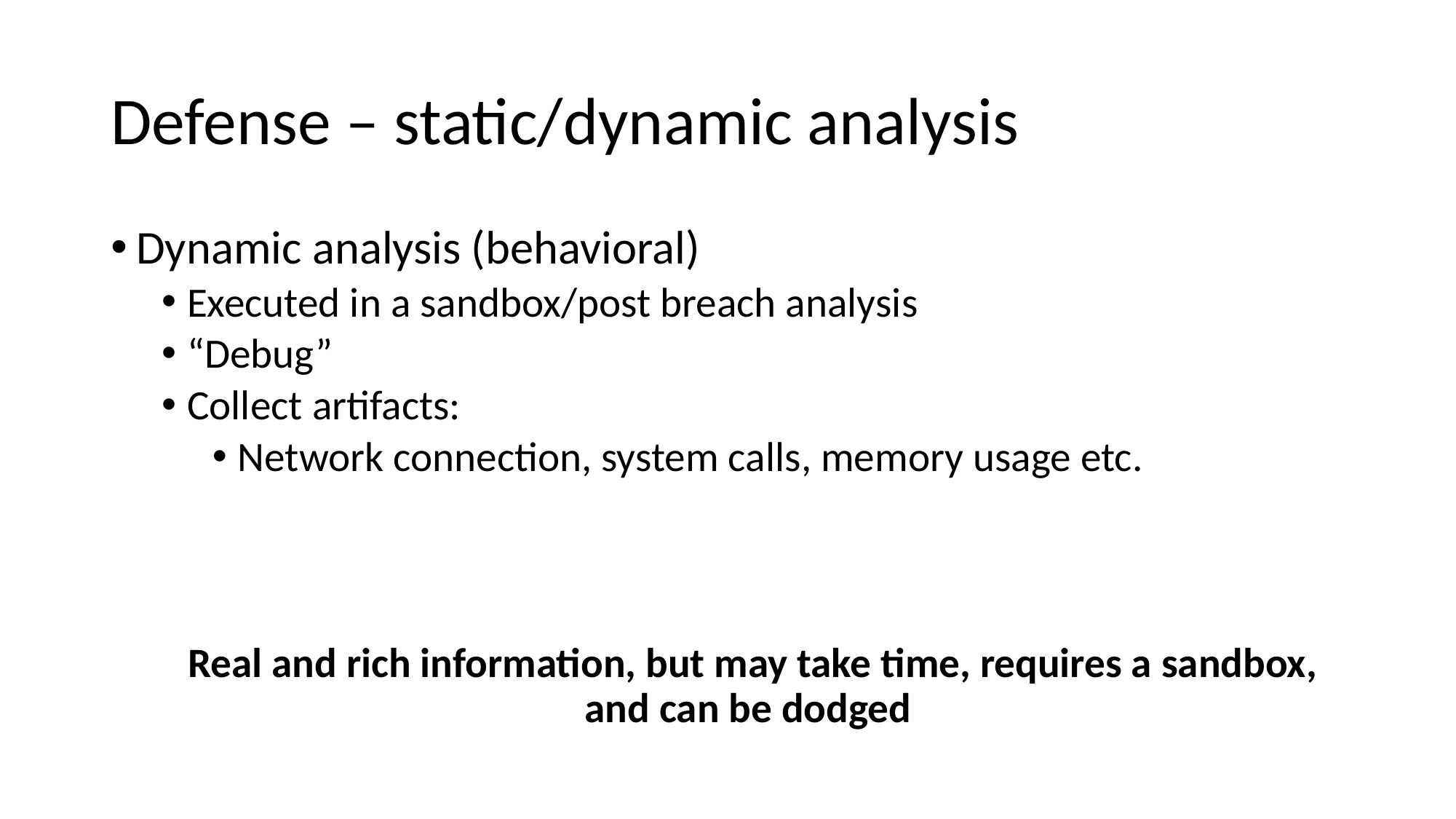

# Defense – static/dynamic analysis
Dynamic analysis (behavioral)
Executed in a sandbox/post breach analysis
“Debug”
Collect artifacts:
Network connection, system calls, memory usage etc.

Real and rich information, but may take time, requires a sandbox, and can be dodged